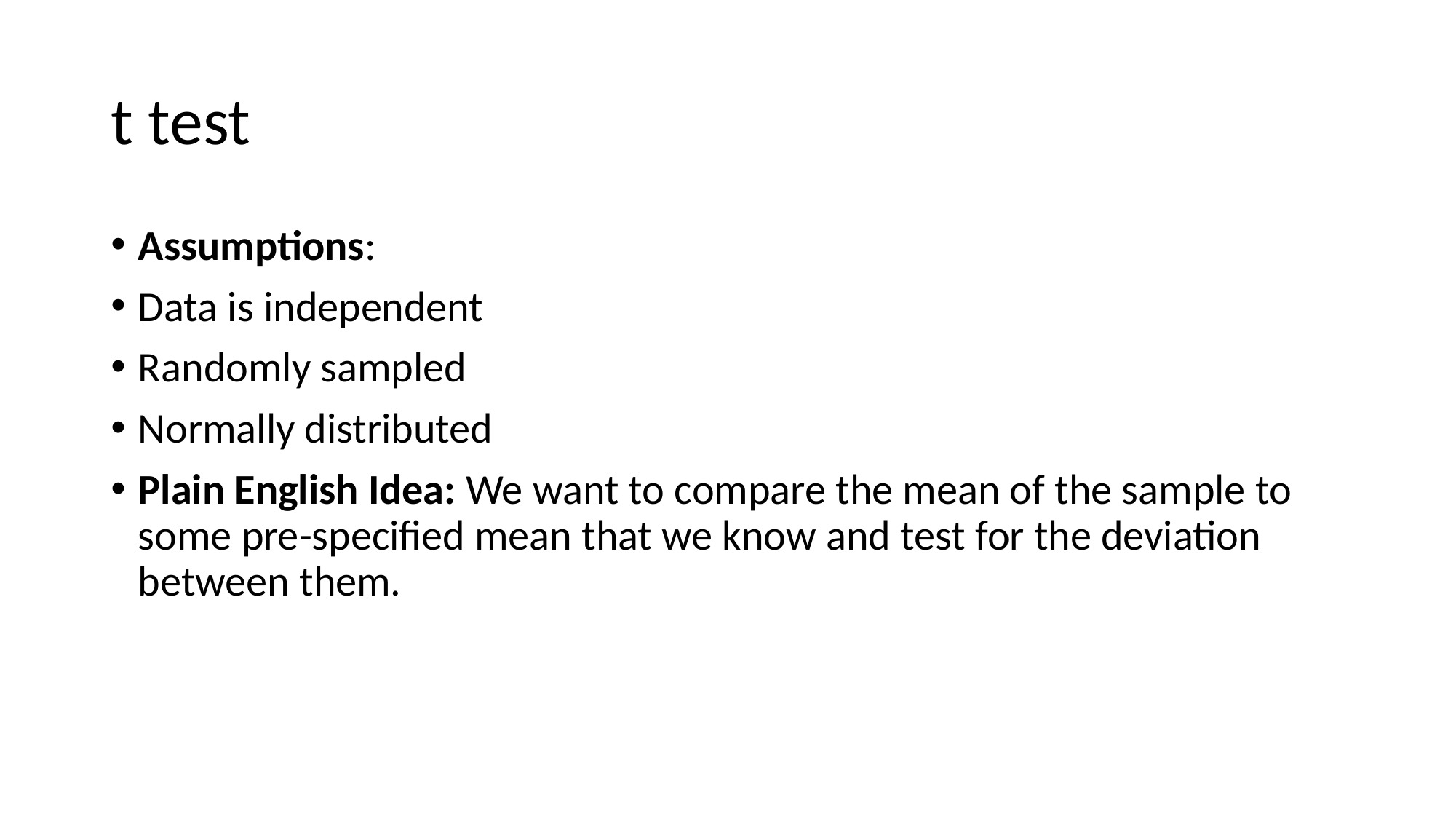

# t test
Assumptions:
Data is independent
Randomly sampled
Normally distributed
Plain English Idea: We want to compare the mean of the sample to some pre-specified mean that we know and test for the deviation between them.